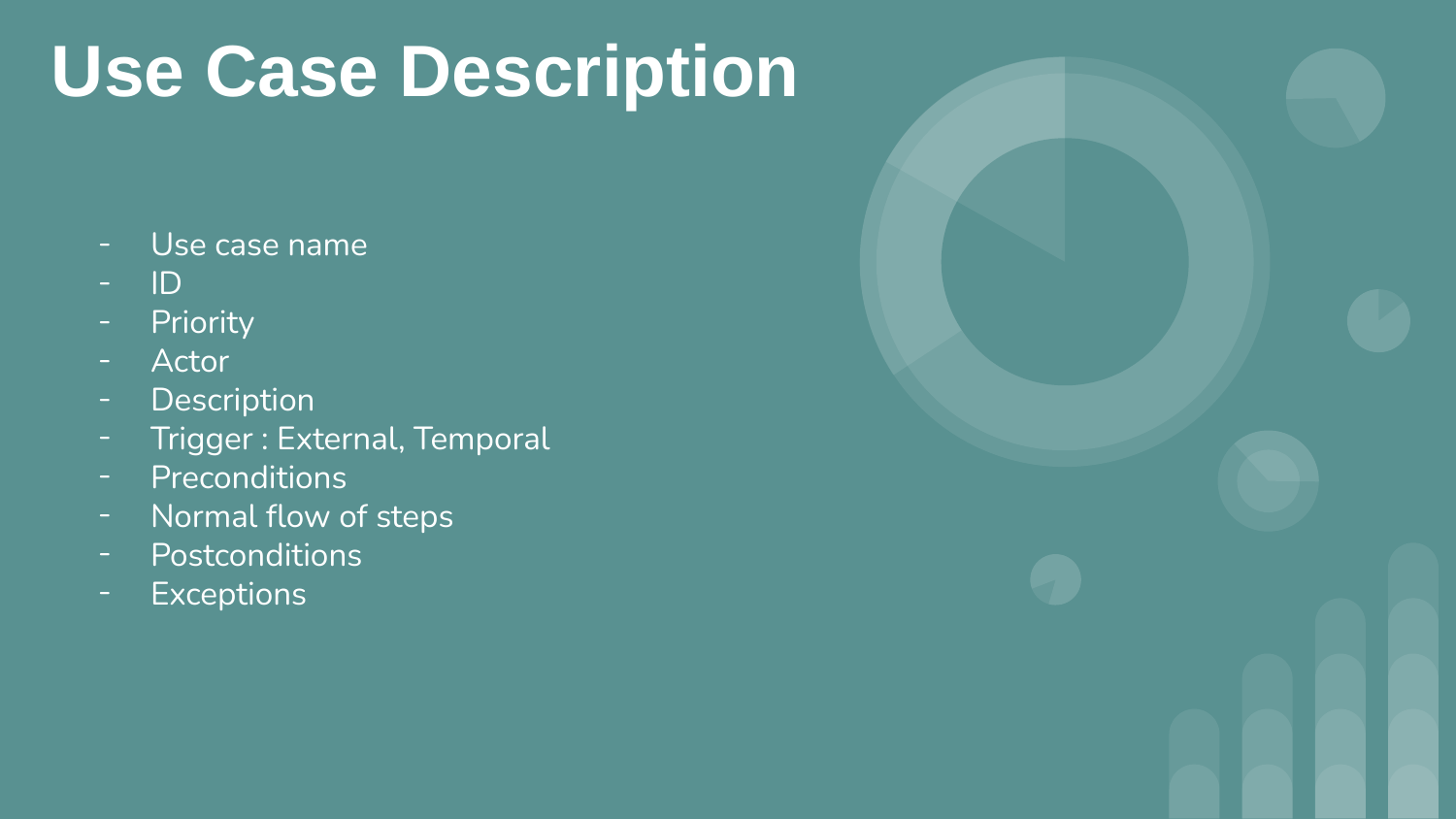

# Use Case Description

Use case name
ID
Priority
Actor
Description
Trigger : External, Temporal
Preconditions
Normal flow of steps
Postconditions
Exceptions